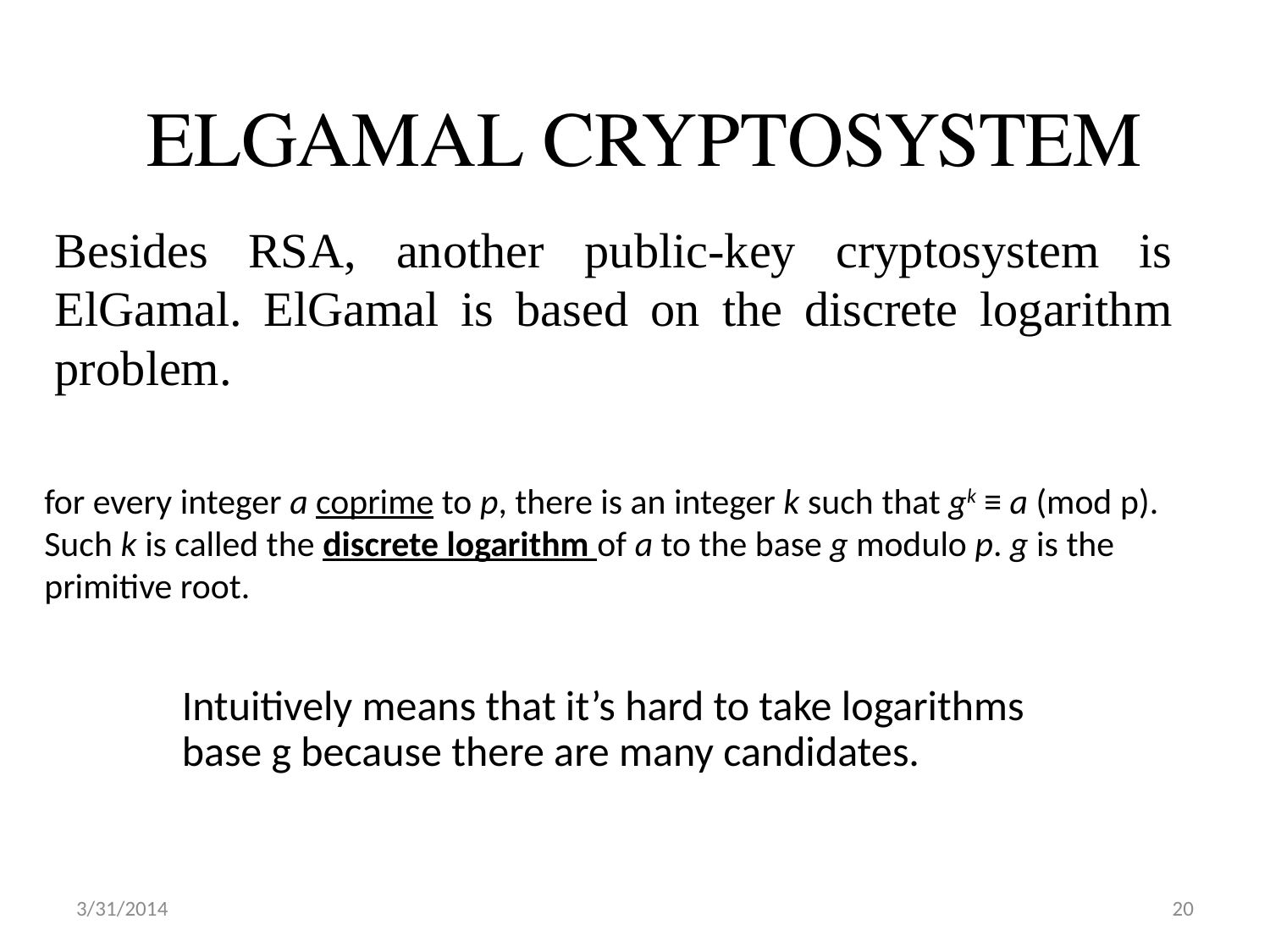

ELGAMAL CRYPTOSYSTEM
Besides RSA, another public-key cryptosystem is ElGamal. ElGamal is based on the discrete logarithm problem.
for every integer a coprime to p, there is an integer k such that gk ≡ a (mod p). Such k is called the discrete logarithm of a to the base g modulo p. g is the primitive root.
Intuitively means that it’s hard to take logarithms base g because there are many candidates.
3/31/2014
20